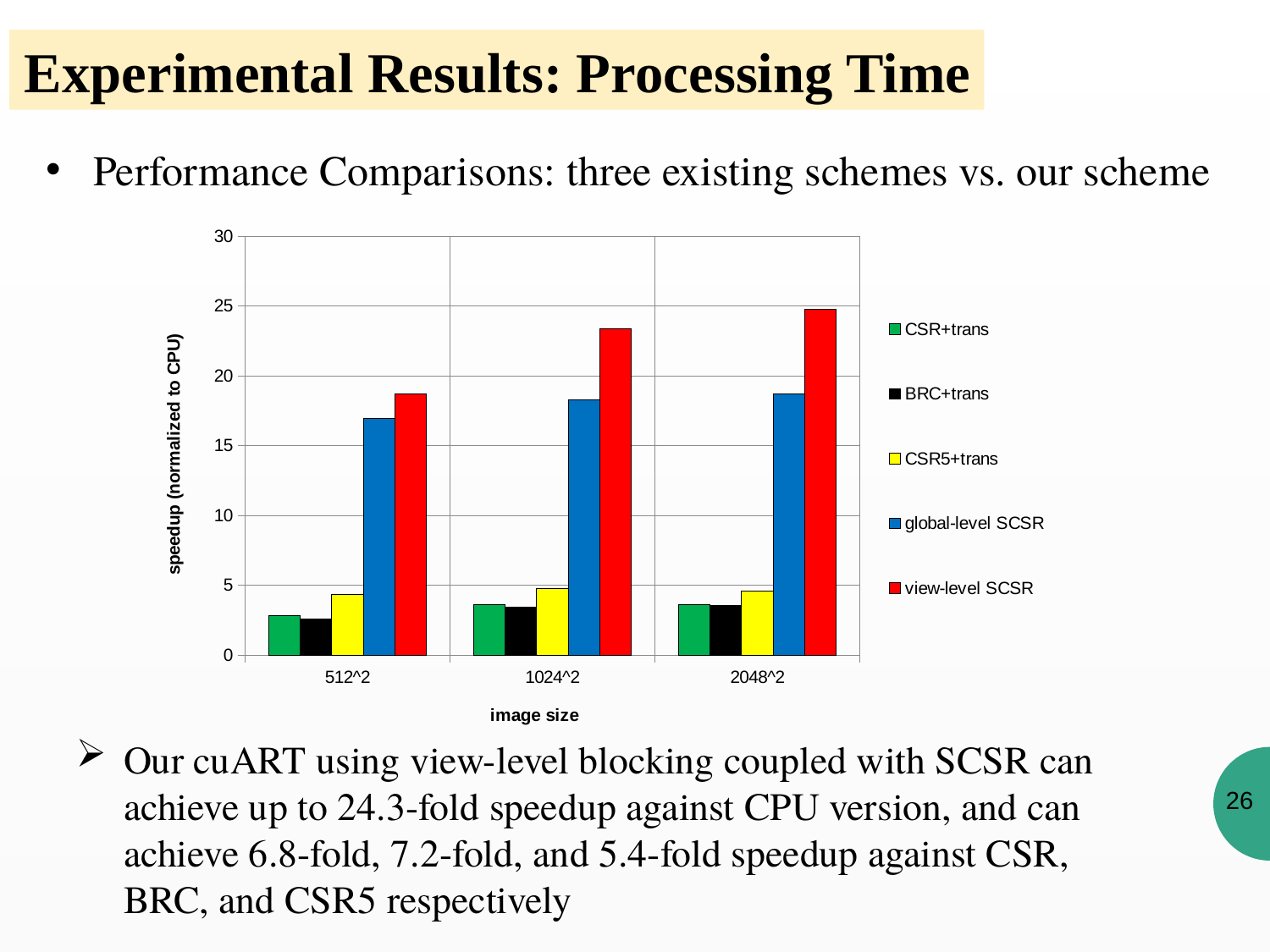

Experimental Results: Processing Time
Performance Comparisons: three existing schemes vs. our scheme

### Chart

| Category | CSR+trans | BRC+trans | CSR5+trans | global-level SCSR | view-level SCSR |
|---|---|---|---|---|---|
| 512^2 | 2.842322549492998 | 2.5682591623036646 | 4.34103982300885 | 16.939424460431653 | 18.687142857142856 |
| 1024^2 | 3.6322971741112124 | 3.4267543859649123 | 4.769727076849413 | 18.30330730362885 | 23.392215568862277 |
| 2048^2 | 3.6507313617040724 | 3.531362058673977 | 4.610862223248564 | 18.719571076995194 | 24.76267323969863 |
Our cuART using view-level blocking coupled with SCSR can achieve up to 24.3-fold speedup against CPU version, and can achieve 6.8-fold, 7.2-fold, and 5.4-fold speedup against CSR, BRC, and CSR5 respectively
26